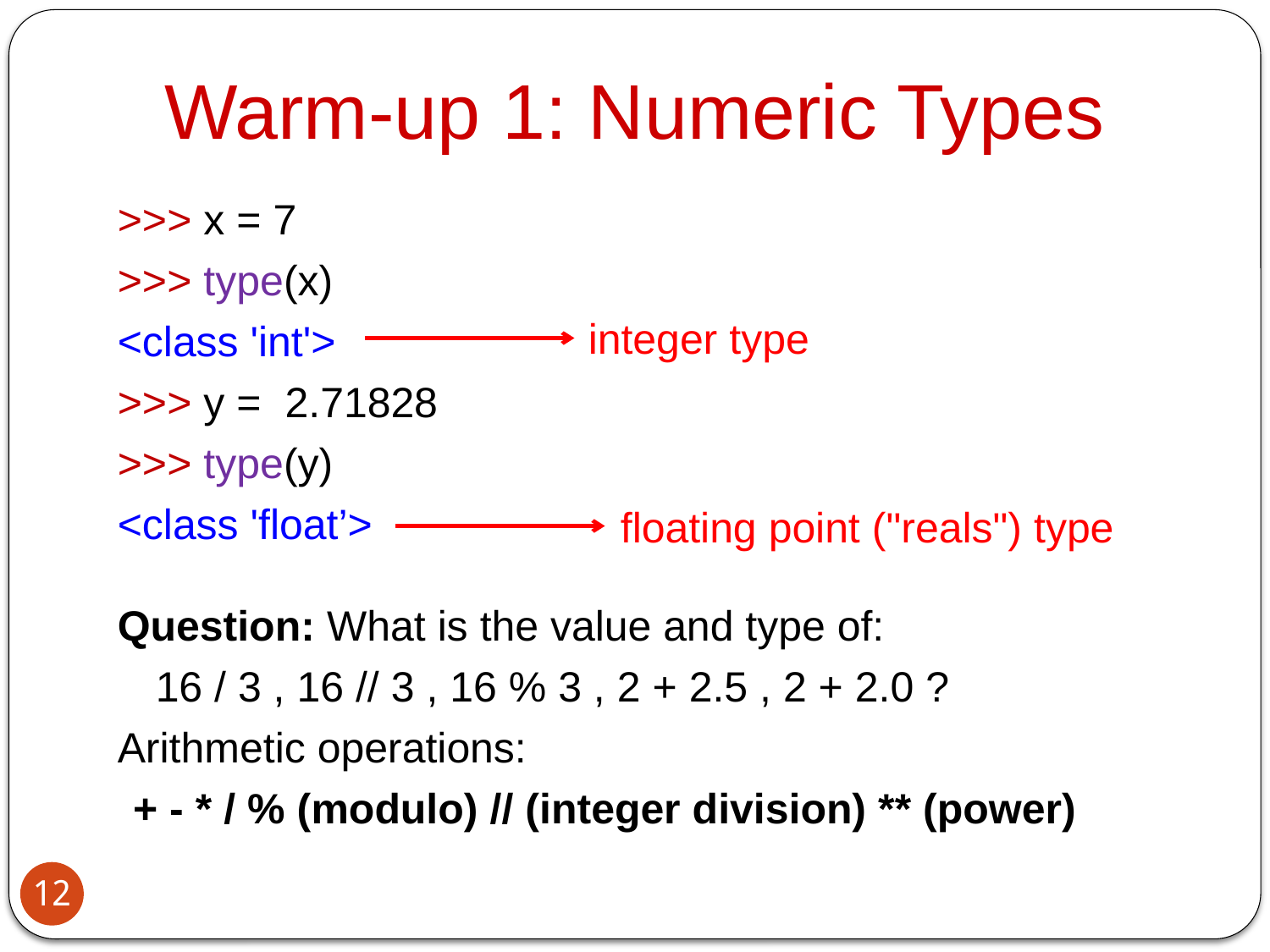

Warm-up 1: Numeric Types
>>> x = 7
>>> type(x)
<class 'int'>
>>> y =  2.71828
>>> type(y)
<class 'float’>

Question: What is the value and type of:
	16 / 3 , 16 // 3 , 16 % 3 , 2 + 2.5 , 2 + 2.0 ?
Arithmetic operations:
+ - * / % (modulo) // (integer division) ** (power)

integer type
floating point ("reals") type
12